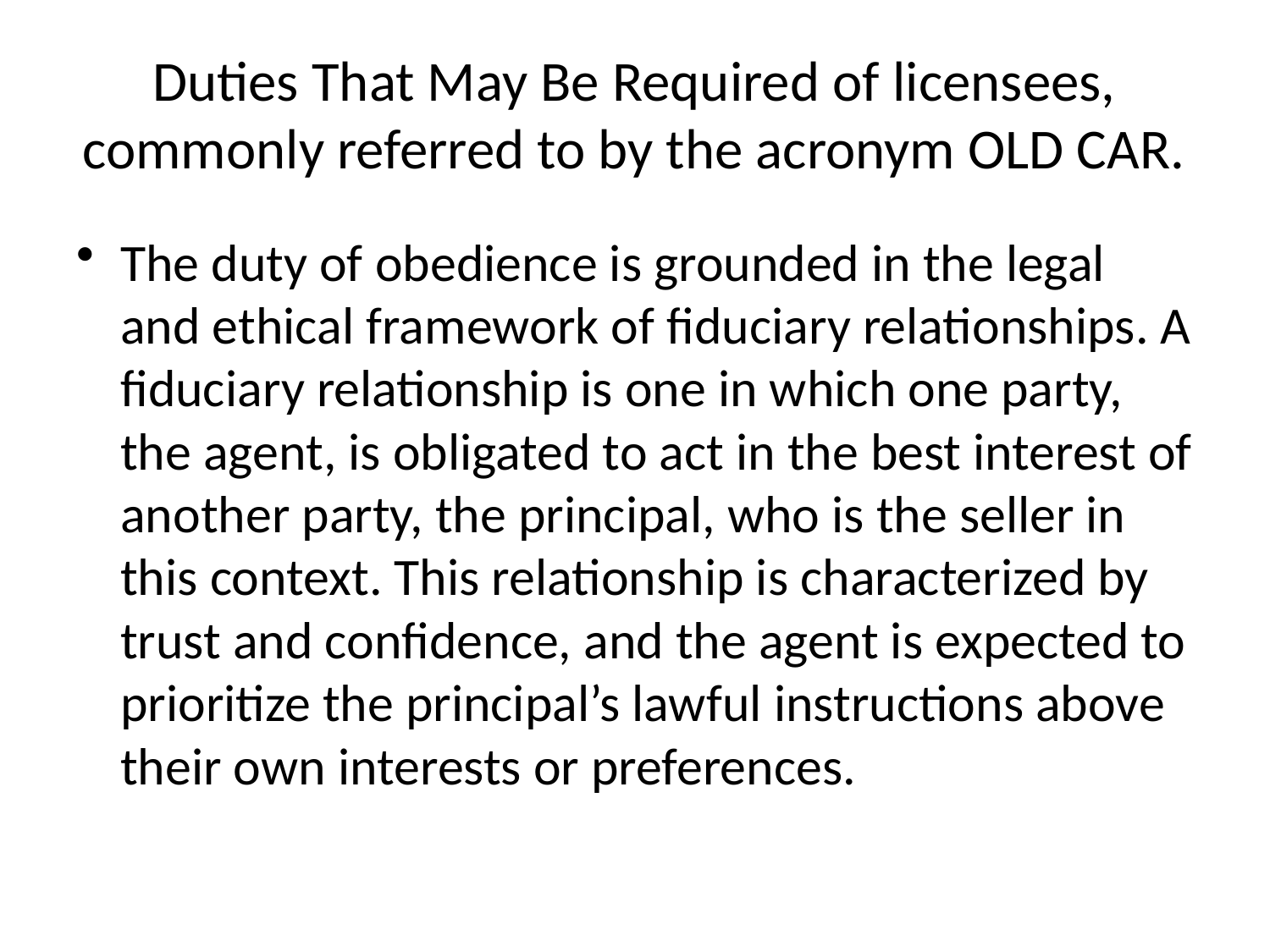

# Duties That May Be Required of licensees, commonly referred to by the acronym OLD CAR.

The duty of obedience is grounded in the legal and ethical framework of fiduciary relationships. A fiduciary relationship is one in which one party, the agent, is obligated to act in the best interest of another party, the principal, who is the seller in this context. This relationship is characterized by trust and confidence, and the agent is expected to prioritize the principal’s lawful instructions above their own interests or preferences.